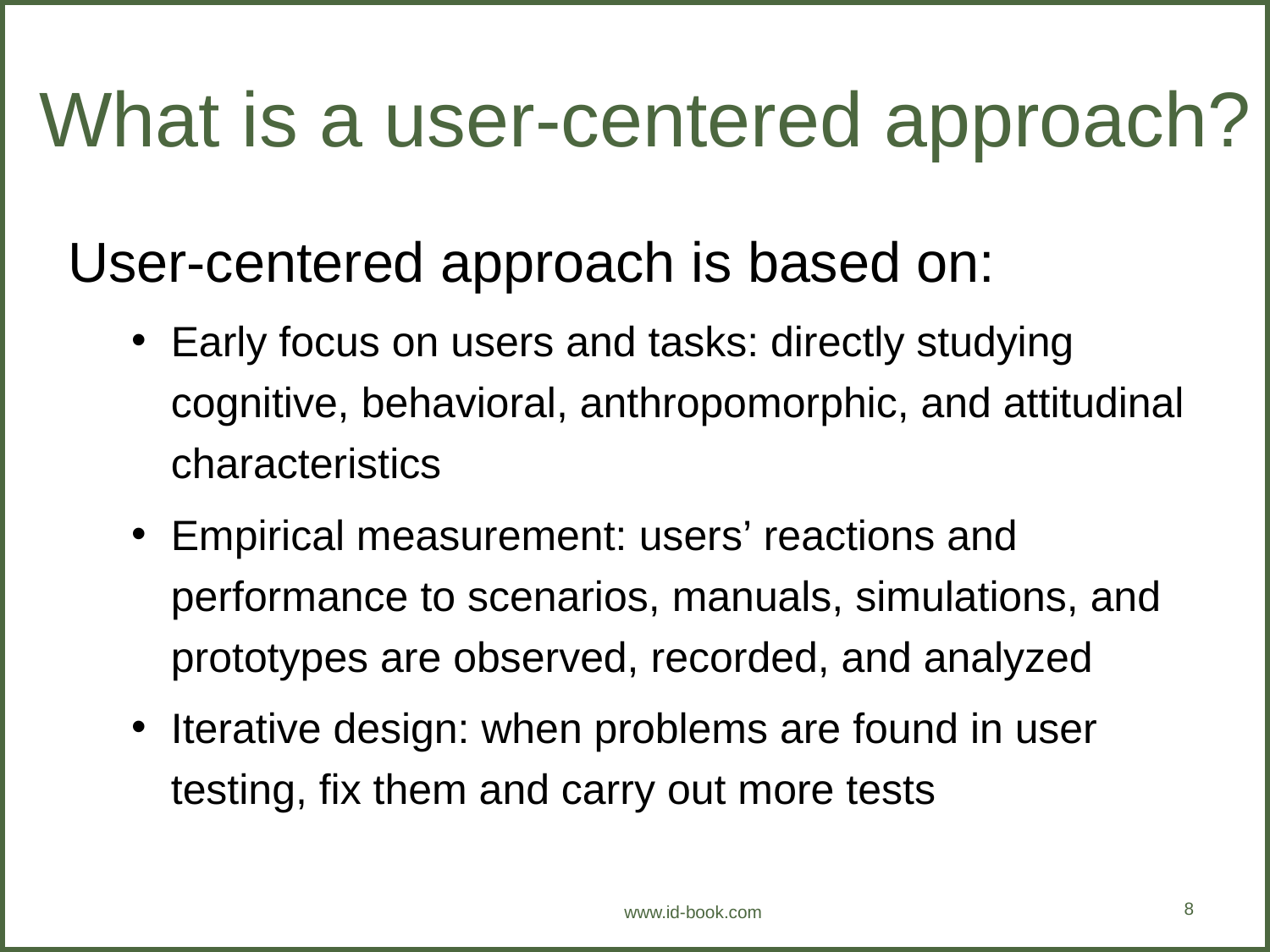

# What is a user-centered approach?
User-centered approach is based on:
Early focus on users and tasks: directly studying cognitive, behavioral, anthropomorphic, and attitudinal characteristics
Empirical measurement: users’ reactions and performance to scenarios, manuals, simulations, and prototypes are observed, recorded, and analyzed
Iterative design: when problems are found in user testing, fix them and carry out more tests

8
www.id-book.com